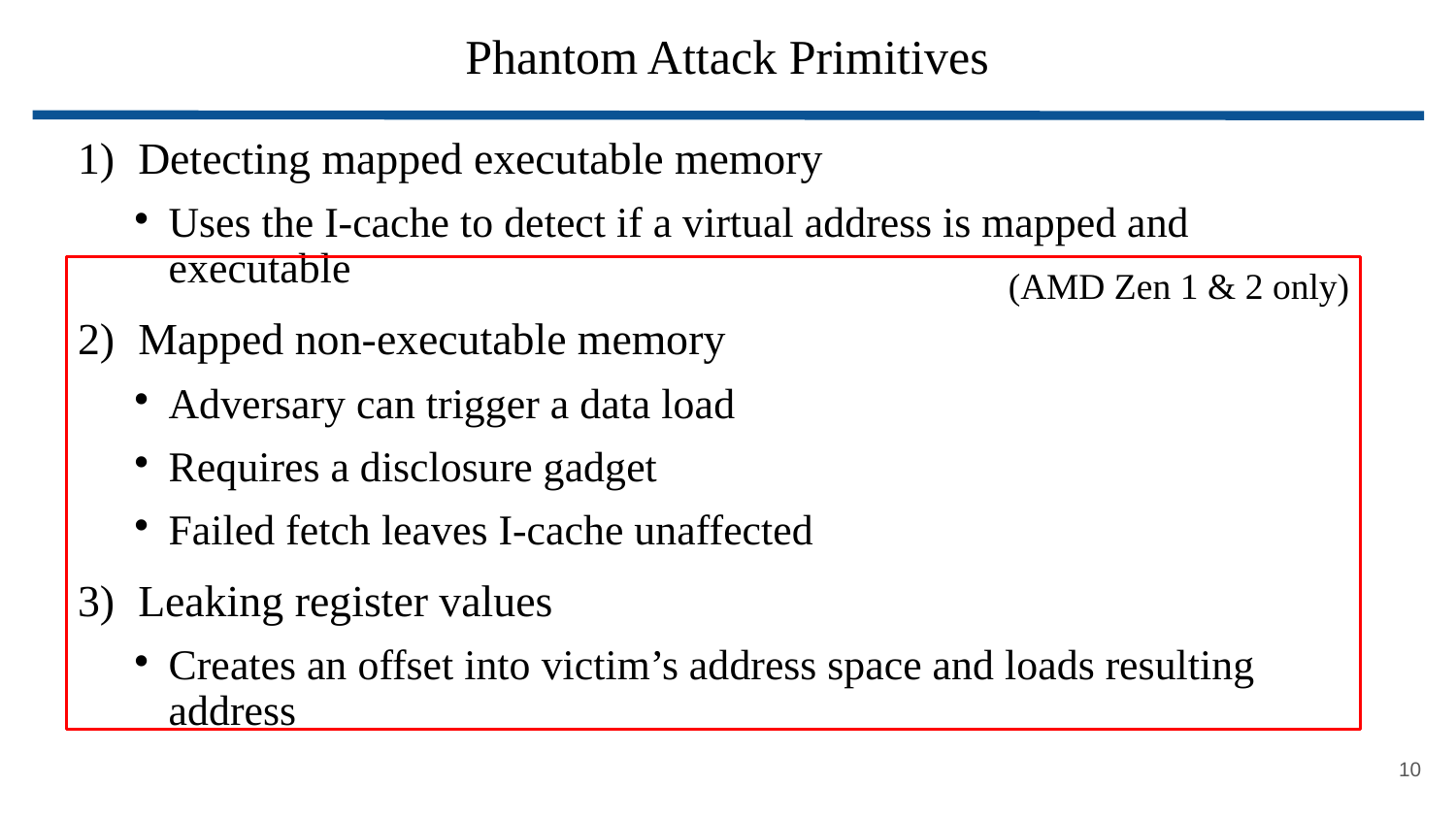

# Phantom Attack Primitives

Detecting mapped executable memory
Uses the I-cache to detect if a virtual address is mapped and executable
Mapped non-executable memory
Adversary can trigger a data load
Requires a disclosure gadget
Failed fetch leaves I-cache unaffected
Leaking register values
Creates an offset into victim’s address space and loads resulting address

(AMD Zen 1 & 2 only)
10